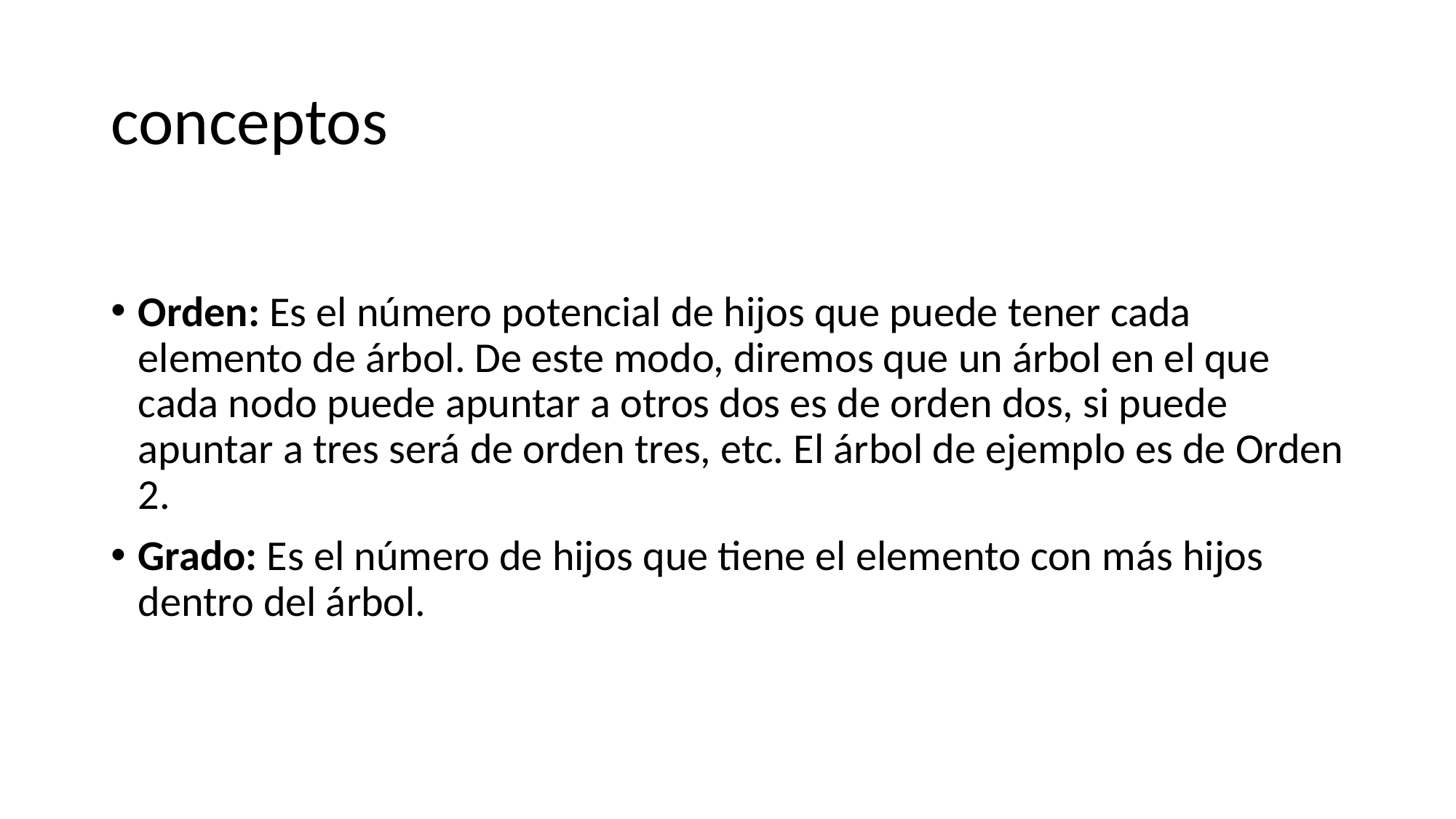

# conceptos

Orden: Es el número potencial de hijos que puede tener cada elemento de árbol. De este modo, diremos que un árbol en el que cada nodo puede apuntar a otros dos es de orden dos, si puede apuntar a tres será de orden tres, etc. El árbol de ejemplo es de Orden 2.
Grado: Es el número de hijos que tiene el elemento con más hijos dentro del árbol.